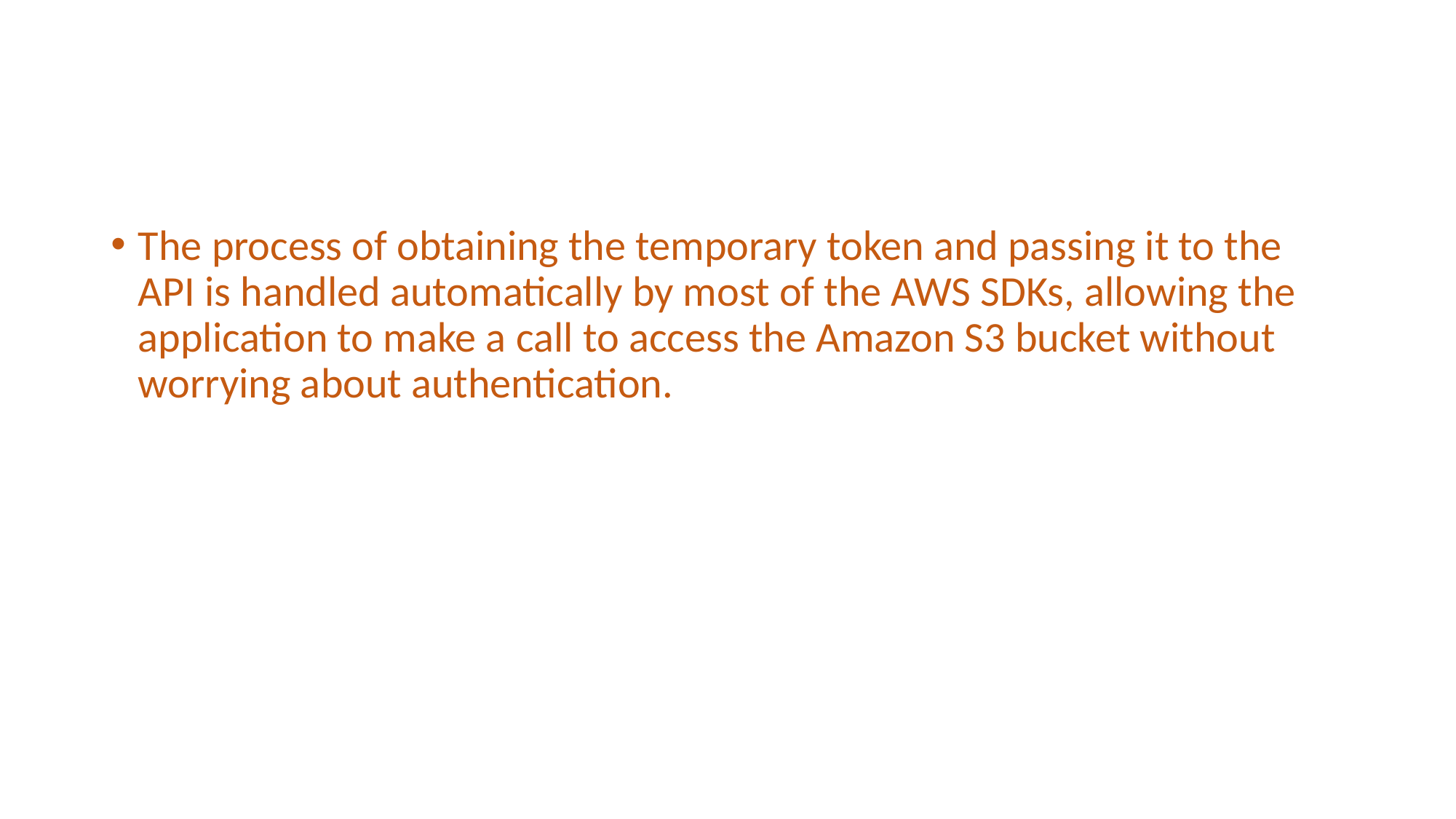

#
The process of obtaining the temporary token and passing it to the API is handled automatically by most of the AWS SDKs, allowing the application to make a call to access the Amazon S3 bucket without worrying about authentication.